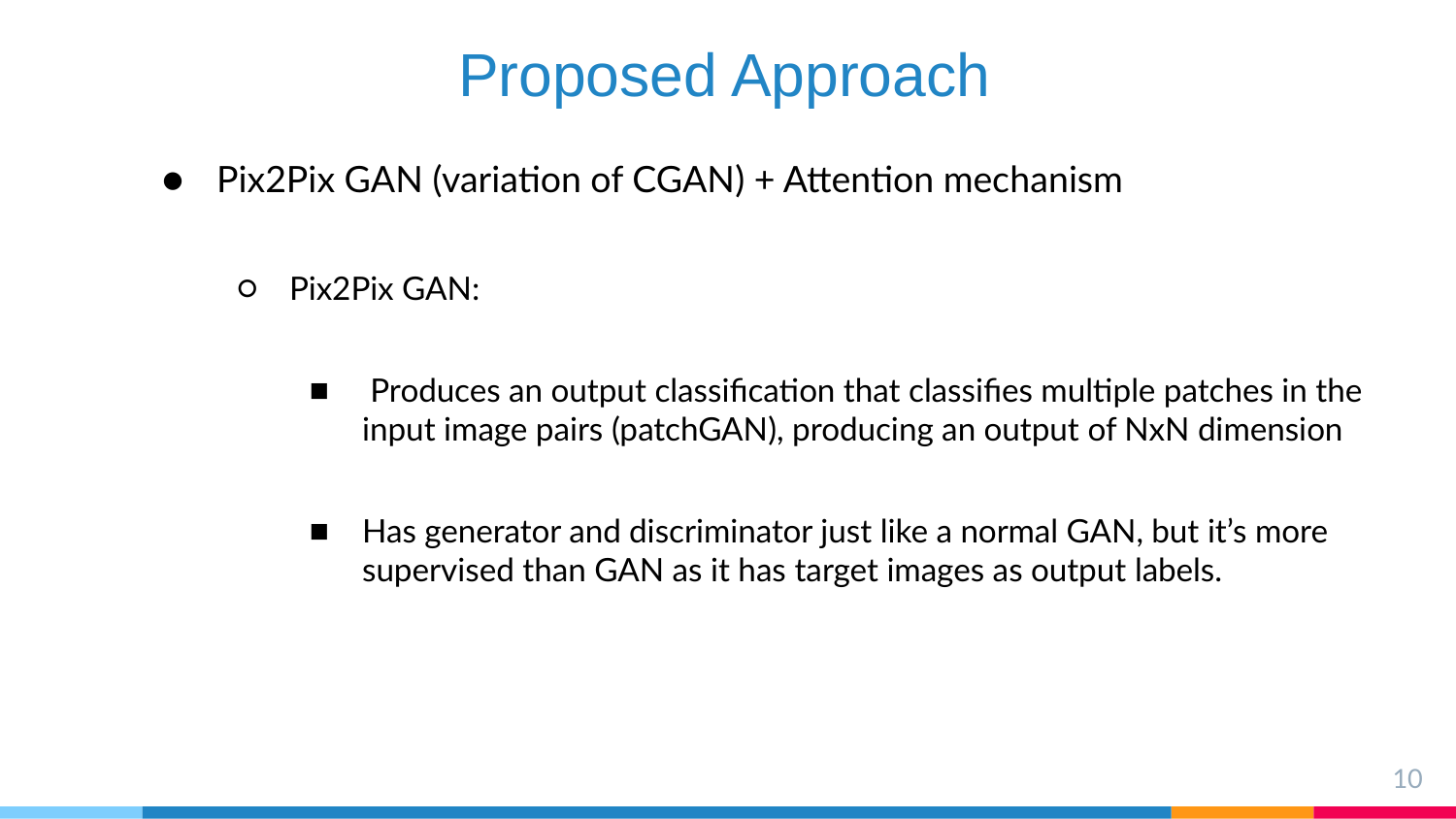

# Proposed Approach
Pix2Pix GAN (variation of CGAN) + Attention mechanism

Pix2Pix GAN:

 Produces an output classification that classifies multiple patches in the input image pairs (patchGAN), producing an output of NxN dimension

Has generator and discriminator just like a normal GAN, but it’s more supervised than GAN as it has target images as output labels.

10